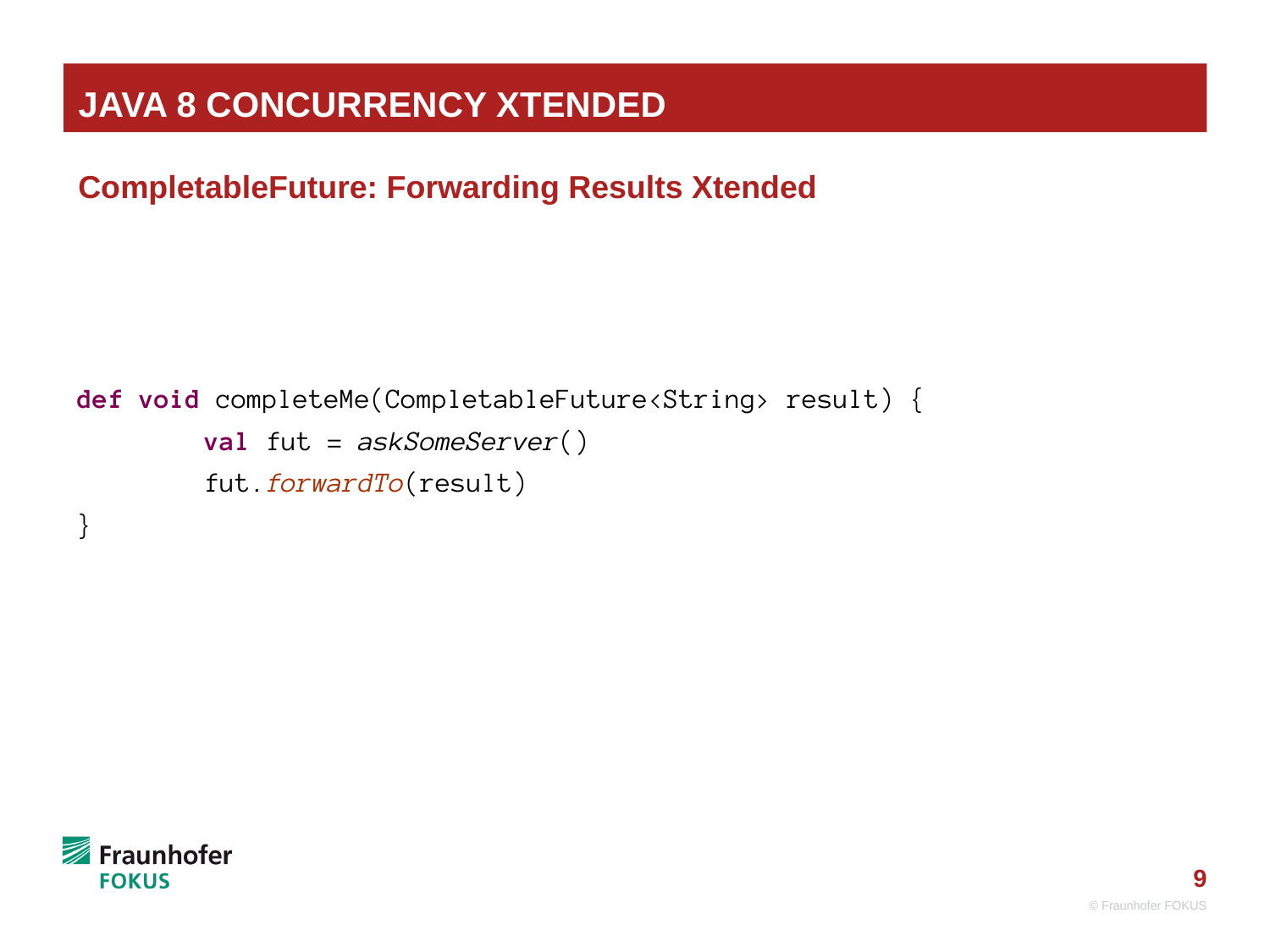

# Java 8 Concurrency Xtended
CompletableFuture: Forwarding Results Xtended

def void completeMe(CompletableFuture<String> result) {
	val fut = askSomeServer()
	fut.forwardTo(result)
}

© Fraunhofer FOKUS